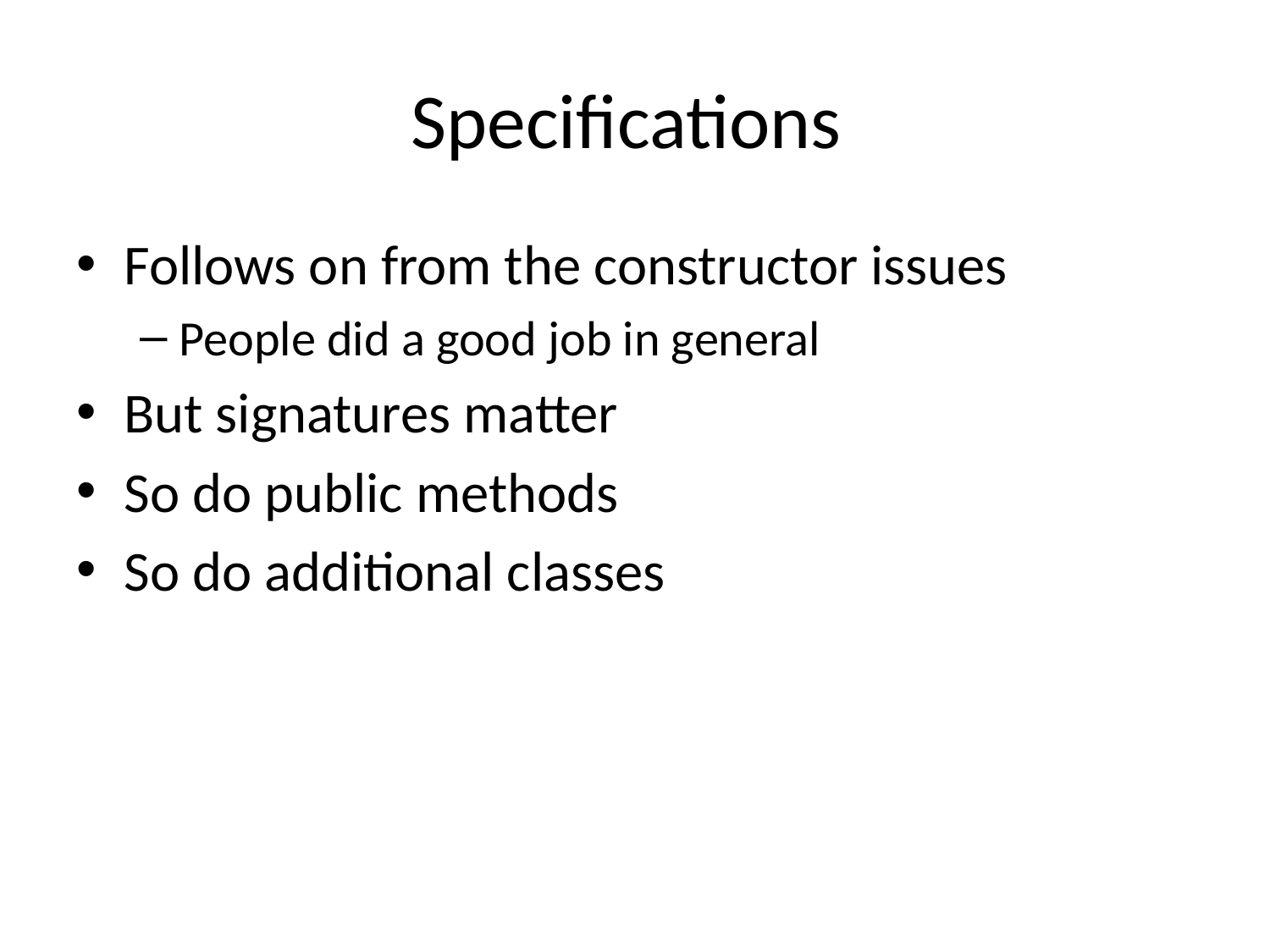

# Specifications
Follows on from the constructor issues
People did a good job in general
But signatures matter
So do public methods
So do additional classes